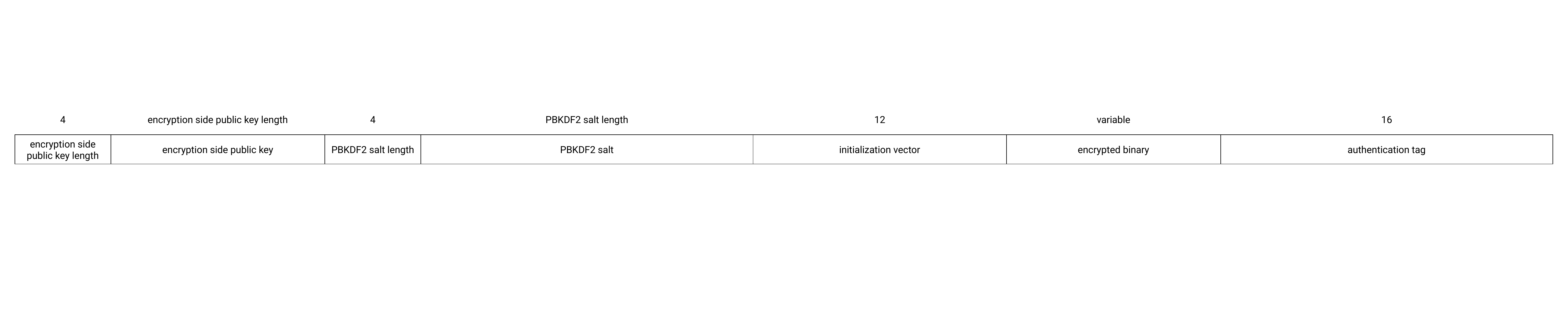

| 4 | encryption side public key length | 4 | PBKDF2 salt length | 12 | variable | 16 |
| --- | --- | --- | --- | --- | --- | --- |
| encryption side public key length | encryption side public key | PBKDF2 salt length | PBKDF2 salt | initialization vector | encrypted binary | authentication tag |